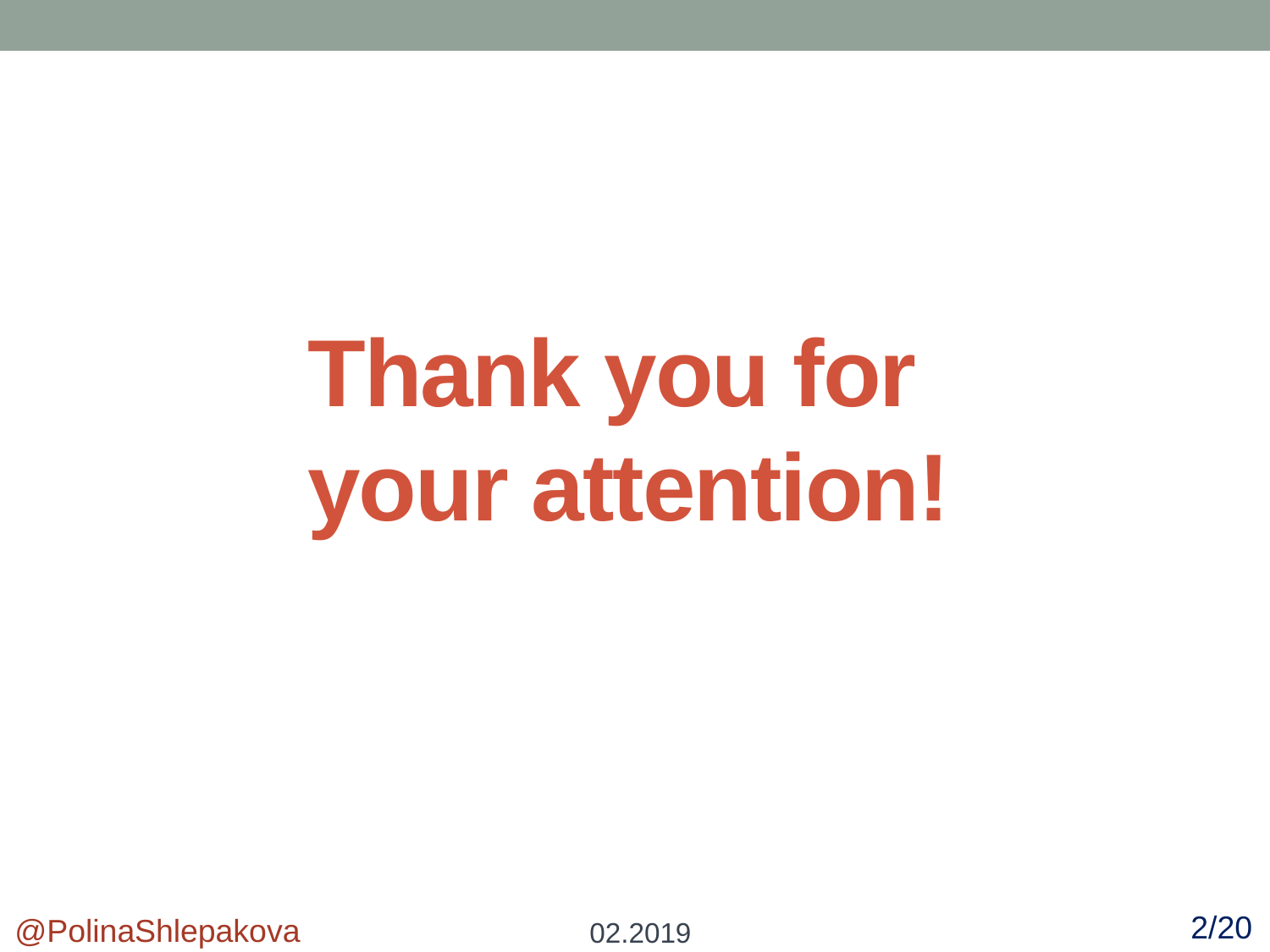

# Thank you for your attention!
2/20
@PolinaShlepakova
02.2019